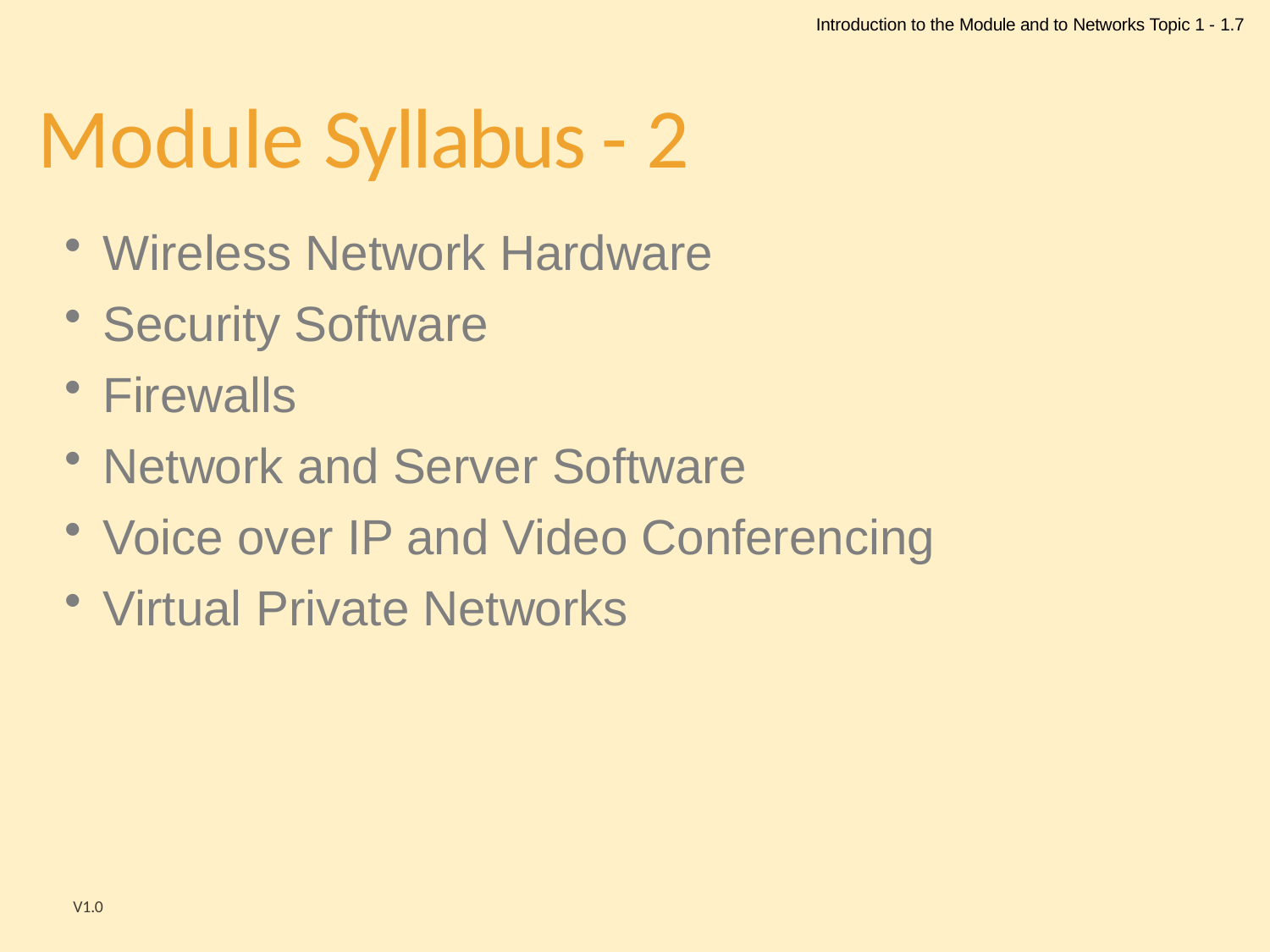

Introduction to the Module and to Networks Topic 1 - 1.7
# Module Syllabus - 2
Wireless Network Hardware
Security Software
Firewalls
Network and Server Software
Voice over IP and Video Conferencing
Virtual Private Networks
V1.0